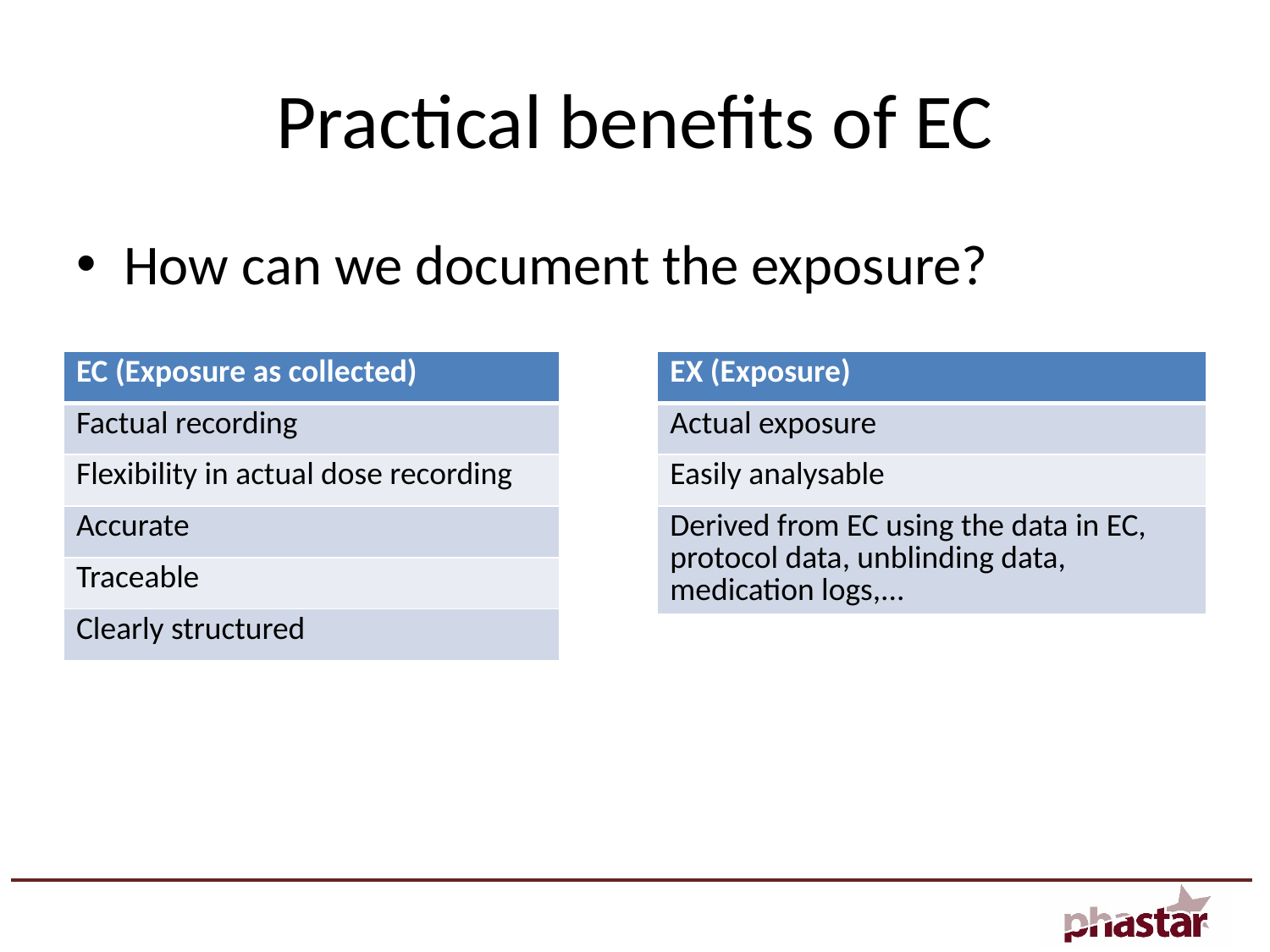

# Practical benefits of EC
How can we document the exposure?
EC (Exposure as collected)

| EC (Exposure as collected) |
| --- |
| Factual recording |
| Flexibility in actual dose recording |
| Accurate |
| Traceable |
| Clearly structured |
| EX (Exposure) |
| --- |
| Actual exposure |
| Easily analysable |
| Derived from EC using the data in EC, protocol data, unblinding data, medication logs,... |